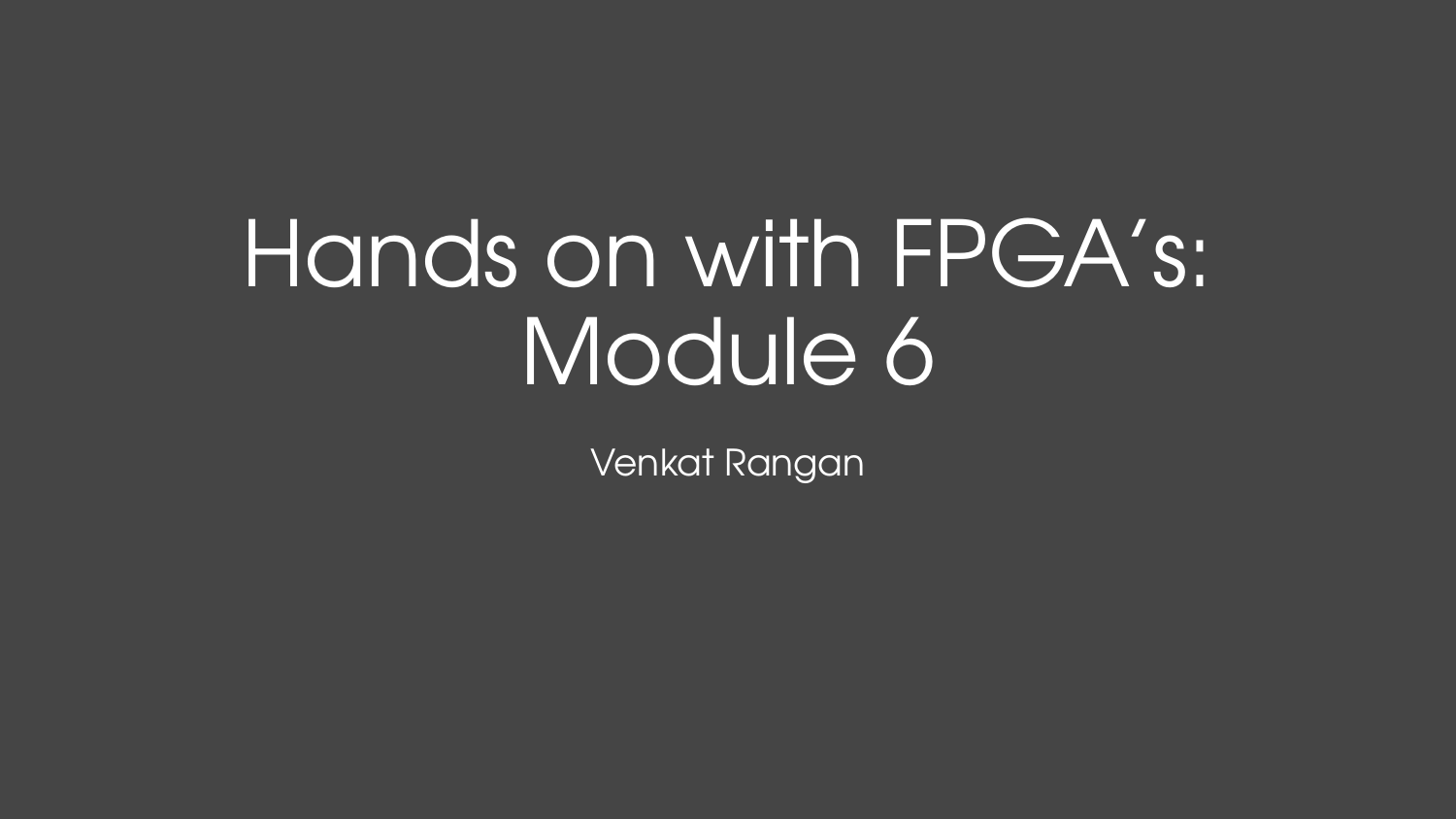

# Hands on with FPGA’s: Module 6
Venkat Rangan